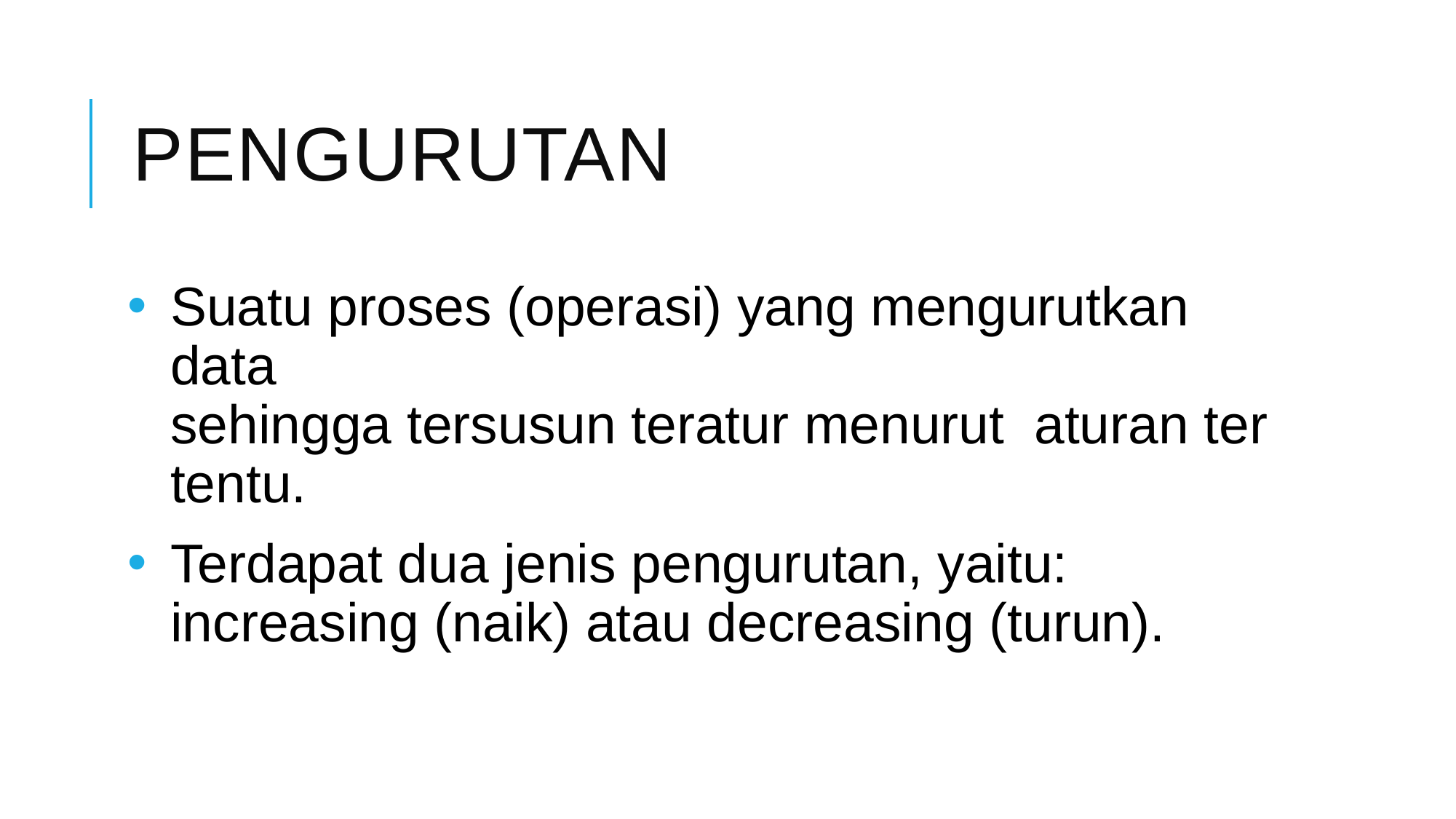

# pengurutan
Suatu proses (operasi) yang mengurutkan data sehingga tersusun teratur menurut  aturan tertentu.
Terdapat dua jenis pengurutan, yaitu: increasing (naik) atau decreasing (turun).